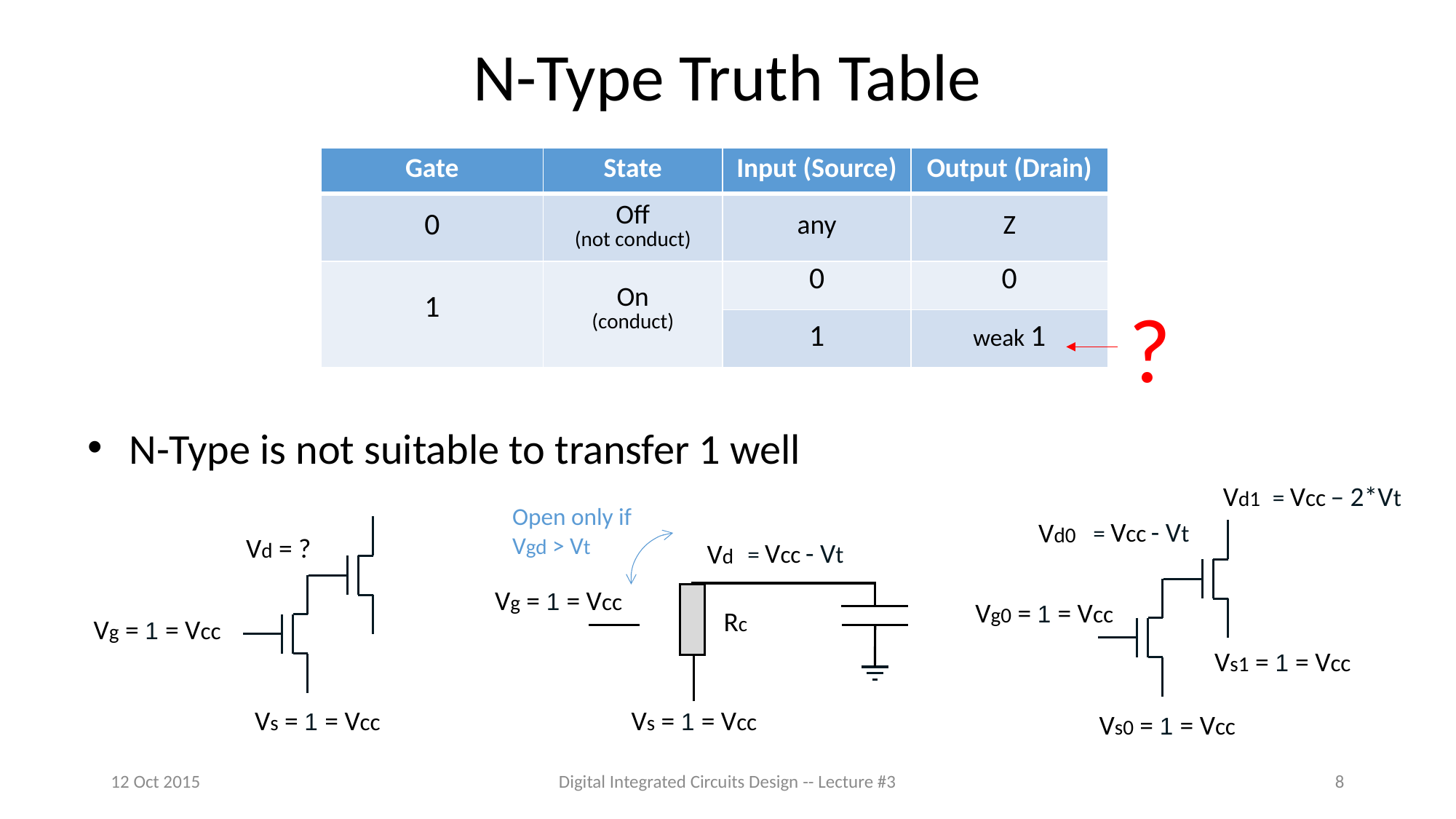

# N-Type Truth Table
| Gate | State | Input (Source) | Output (Drain) |
| --- | --- | --- | --- |
| 0 | Off (not conduct) | any | Z |
| 1 | On (conduct) | 0 | 0 |
|  |  | 1 | weak 1 |
| Gate | State | Input (Source) | Output (Drain) |
| --- | --- | --- | --- |
| 0 | Off (not conduct) | any | Z |
?
N-Type is not suitable to transfer 1 well
= Vcc – 2*Vt
Vd1
Open only if Vgd > Vt
= Vcc - Vt
Vd0
Vd = ?
= Vcc - Vt
Vd

Vg = 1 = Vcc

Rc

Vs = 1 = Vcc
Vg0 = 1 = Vcc
Vg = 1 = Vcc
Vs1 = 1 = Vcc
Vs = 1 = Vcc
Vs0 = 1 = Vcc
12 Oct 2015
Digital Integrated Circuits Design -- Lecture #3
8